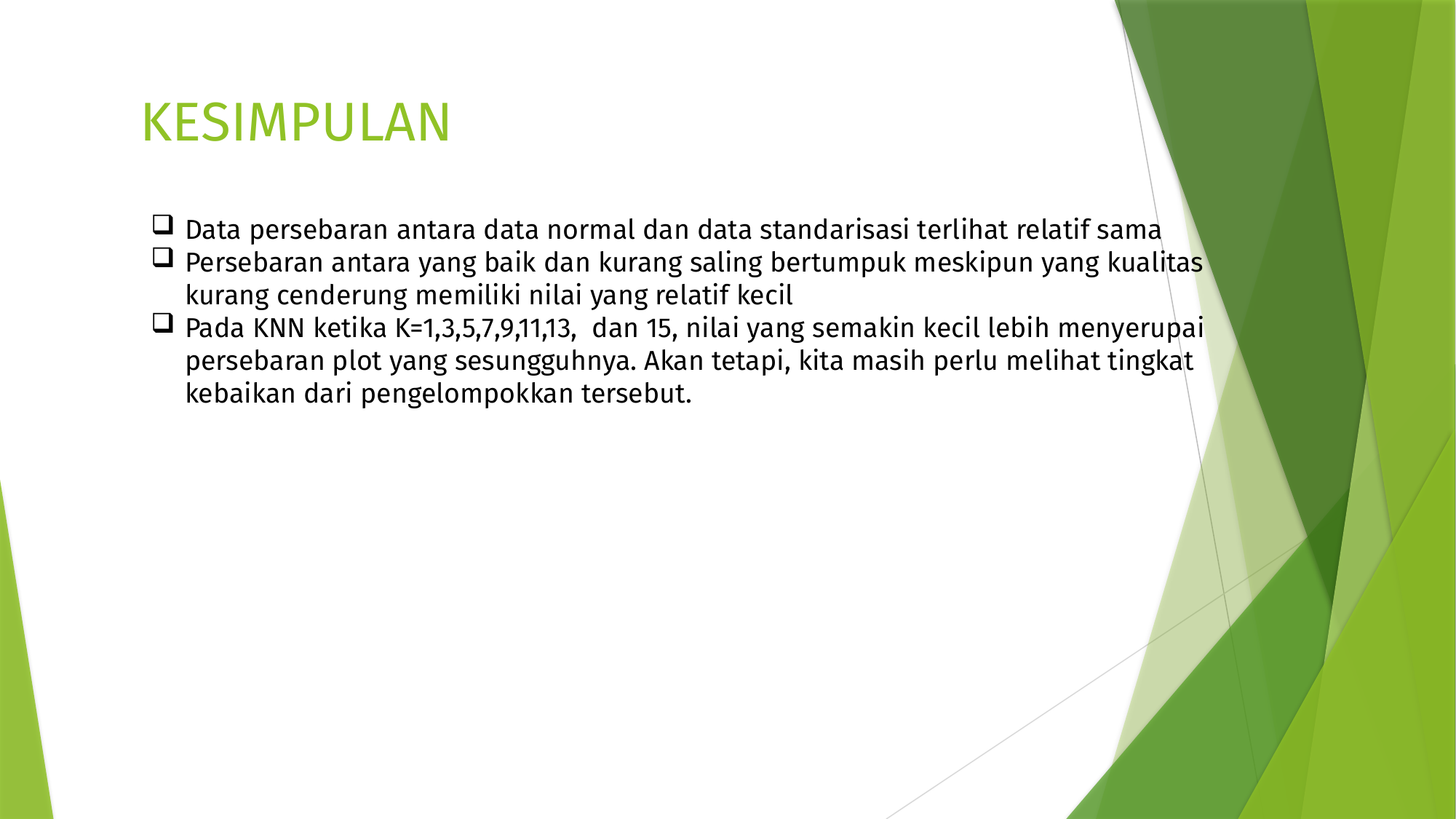

# KESIMPULAN
Data persebaran antara data normal dan data standarisasi terlihat relatif sama
Persebaran antara yang baik dan kurang saling bertumpuk meskipun yang kualitas kurang cenderung memiliki nilai yang relatif kecil
Pada KNN ketika K=1,3,5,7,9,11,13,  dan 15, nilai yang semakin kecil lebih menyerupai persebaran plot yang sesungguhnya. Akan tetapi, kita masih perlu melihat tingkat kebaikan dari pengelompokkan tersebut.